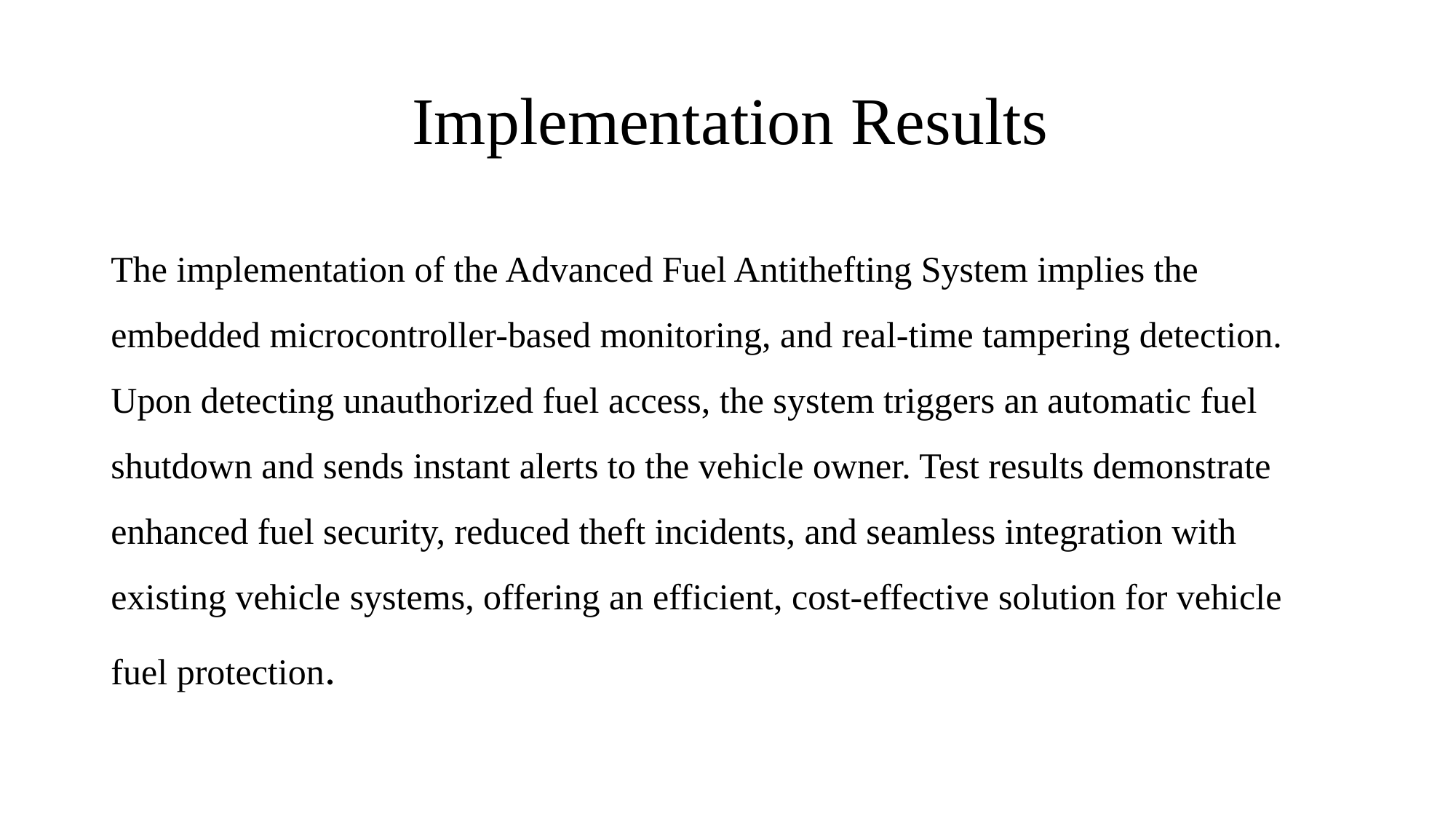

# Implementation Results
The implementation of the Advanced Fuel Antithefting System implies the embedded microcontroller-based monitoring, and real-time tampering detection. Upon detecting unauthorized fuel access, the system triggers an automatic fuel shutdown and sends instant alerts to the vehicle owner. Test results demonstrate enhanced fuel security, reduced theft incidents, and seamless integration with existing vehicle systems, offering an efficient, cost-effective solution for vehicle fuel protection.